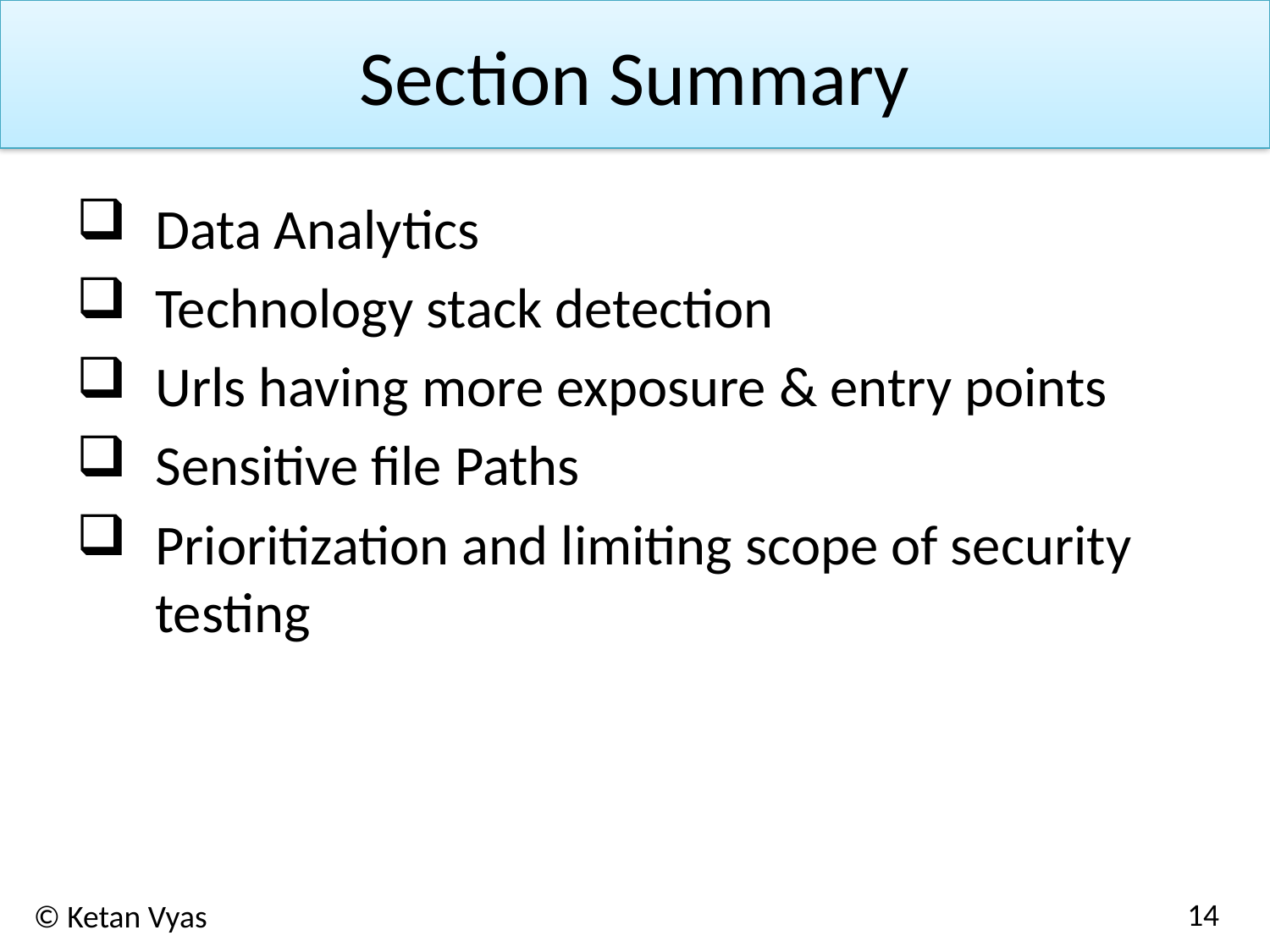

# Section Summary
Data Analytics
Technology stack detection
Urls having more exposure & entry points
Sensitive file Paths
Prioritization and limiting scope of security testing